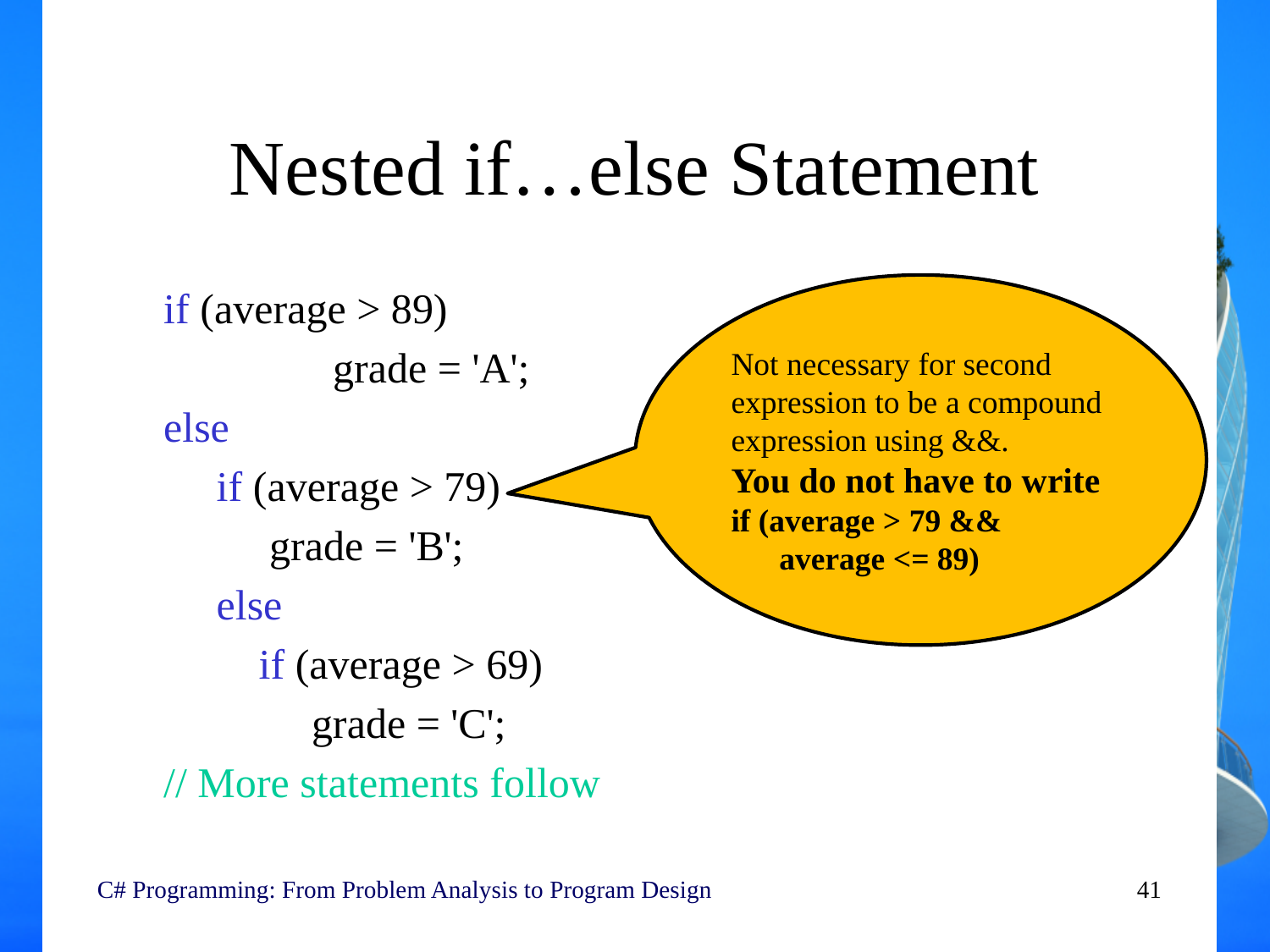

# Nested if…else Statement
if (average > 89)
	    grade = 'A';
else
     if (average > 79)
          grade = 'B';
     else
         if (average > 69)
              grade = 'C';
// More statements follow
Not necessary for second expression to be a compound expression using &&.
You do not have to write
if (average > 79 &&
      average <= 89)
C# Programming: From Problem Analysis to Program Design

41